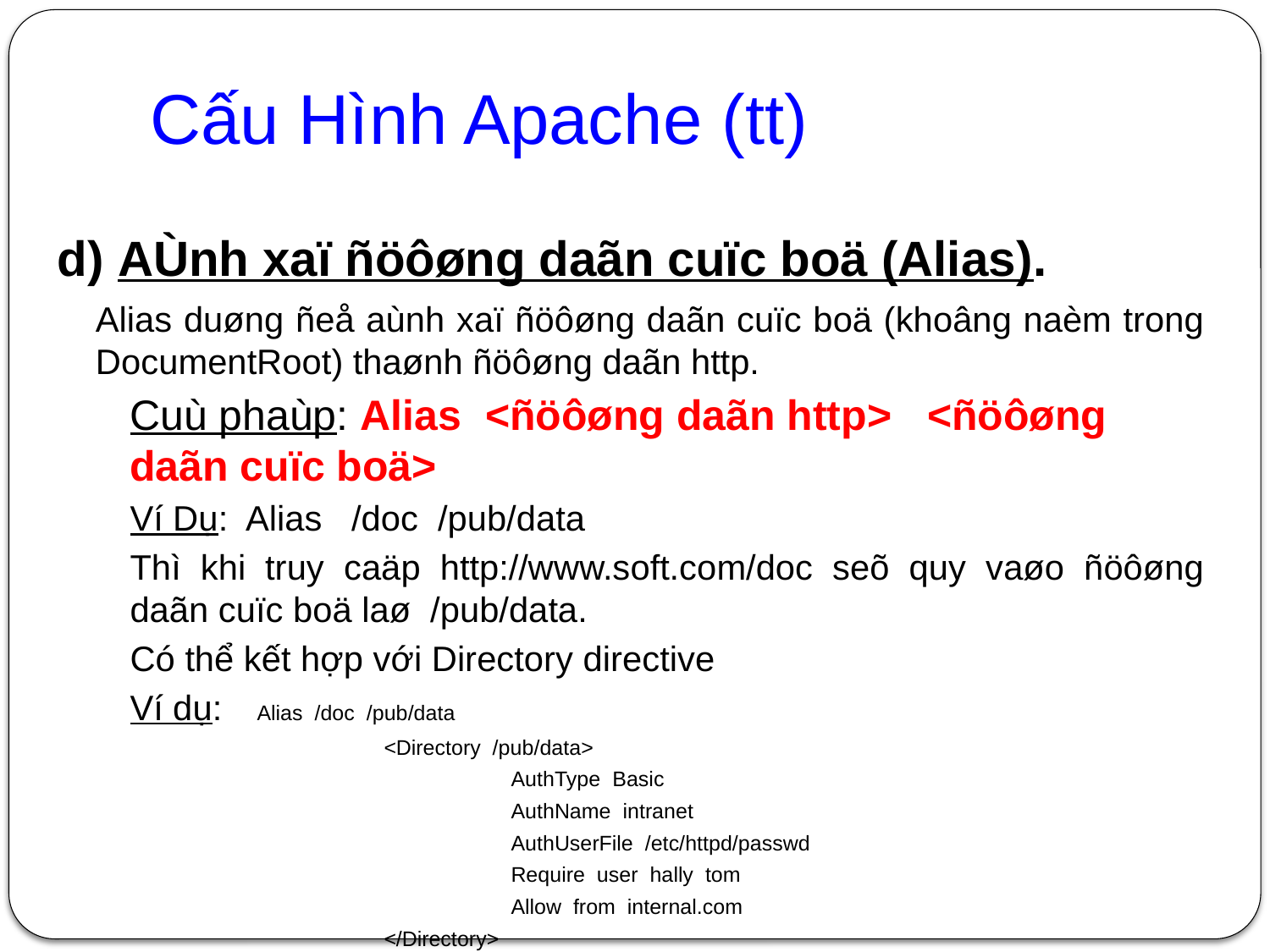

# Cấu Hình Apache (tt)
d) AÙnh xaï ñöôøng daãn cuïc boä (Alias).
	Alias duøng ñeå aùnh xaï ñöôøng daãn cuïc boä (khoâng naèm trong DocumentRoot) thaønh ñöôøng daãn http.
Cuù phaùp: Alias  <ñöôøng daãn http>   <ñöôøng daãn cuïc boä>
Ví Dụ:  Alias   /doc  /pub/data
Thì khi truy caäp http://www.soft.com/doc seõ quy vaøo ñöôøng daãn cuïc boä laø  /pub/data.
Có thể kết hợp với Directory directive
Ví dụ:	Alias  /doc  /pub/data
		<Directory  /pub/data>
			AuthType  Basic
			AuthName  intranet
			AuthUserFile  /etc/httpd/passwd
			Require  user  hally  tom
			Allow  from  internal.com
		</Directory>